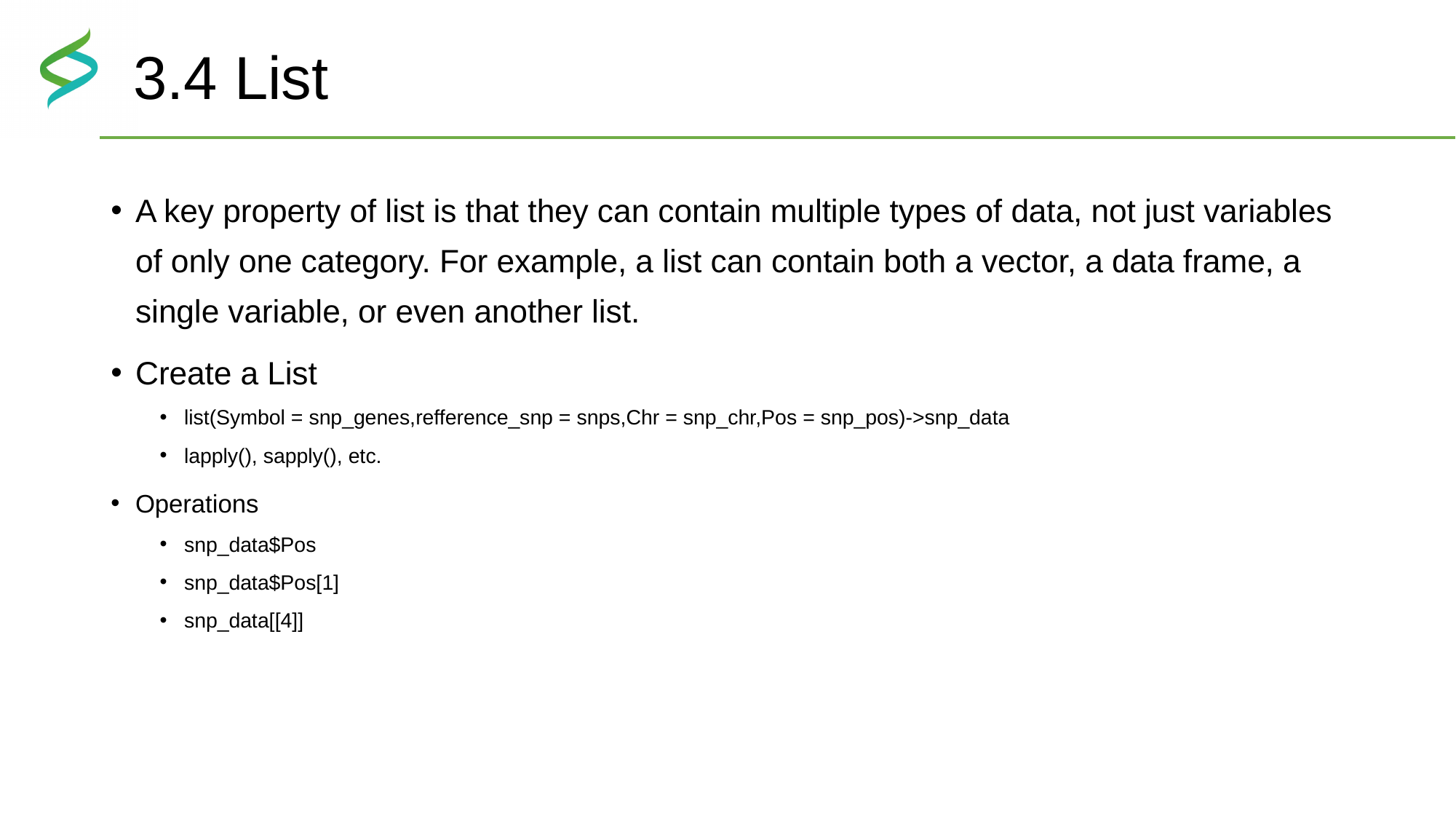

# 3.4 List
A key property of list is that they can contain multiple types of data, not just variables of only one category. For example, a list can contain both a vector, a data frame, a single variable, or even another list.
Create a List
list(Symbol = snp_genes,refference_snp = snps,Chr = snp_chr,Pos = snp_pos)->snp_data
lapply(), sapply(), etc.
Operations
snp_data$Pos
snp_data$Pos[1]
snp_data[[4]]